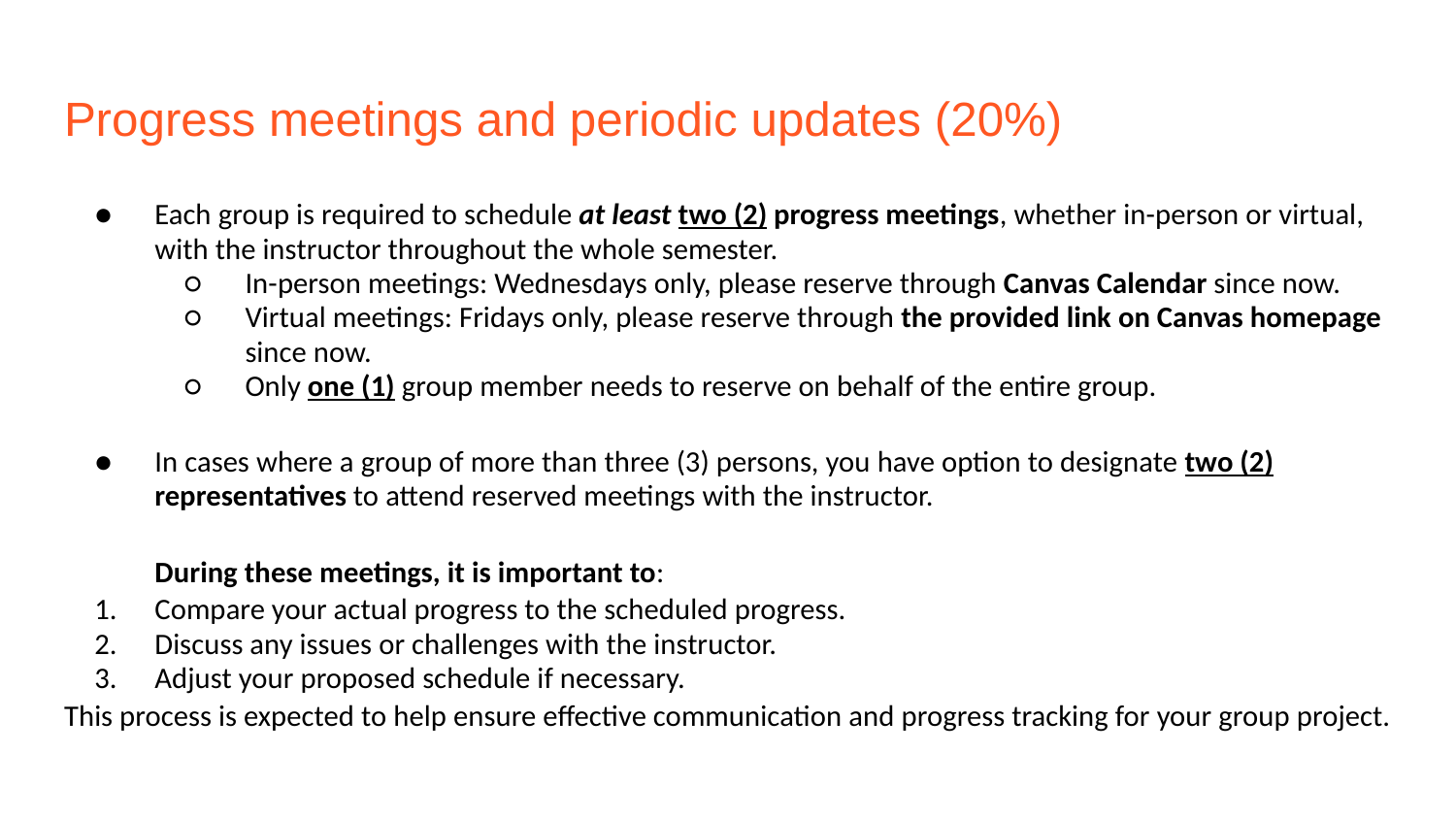

# Progress meetings and periodic updates (20%)
Each group is required to schedule at least two (2) progress meetings, whether in-person or virtual, with the instructor throughout the whole semester.
In-person meetings: Wednesdays only, please reserve through Canvas Calendar since now.
Virtual meetings: Fridays only, please reserve through the provided link on Canvas homepage since now.
Only one (1) group member needs to reserve on behalf of the entire group.

In cases where a group of more than three (3) persons, you have option to designate two (2) representatives to attend reserved meetings with the instructor.

During these meetings, it is important to:
Compare your actual progress to the scheduled progress.
Discuss any issues or challenges with the instructor.
Adjust your proposed schedule if necessary.
This process is expected to help ensure effective communication and progress tracking for your group project.